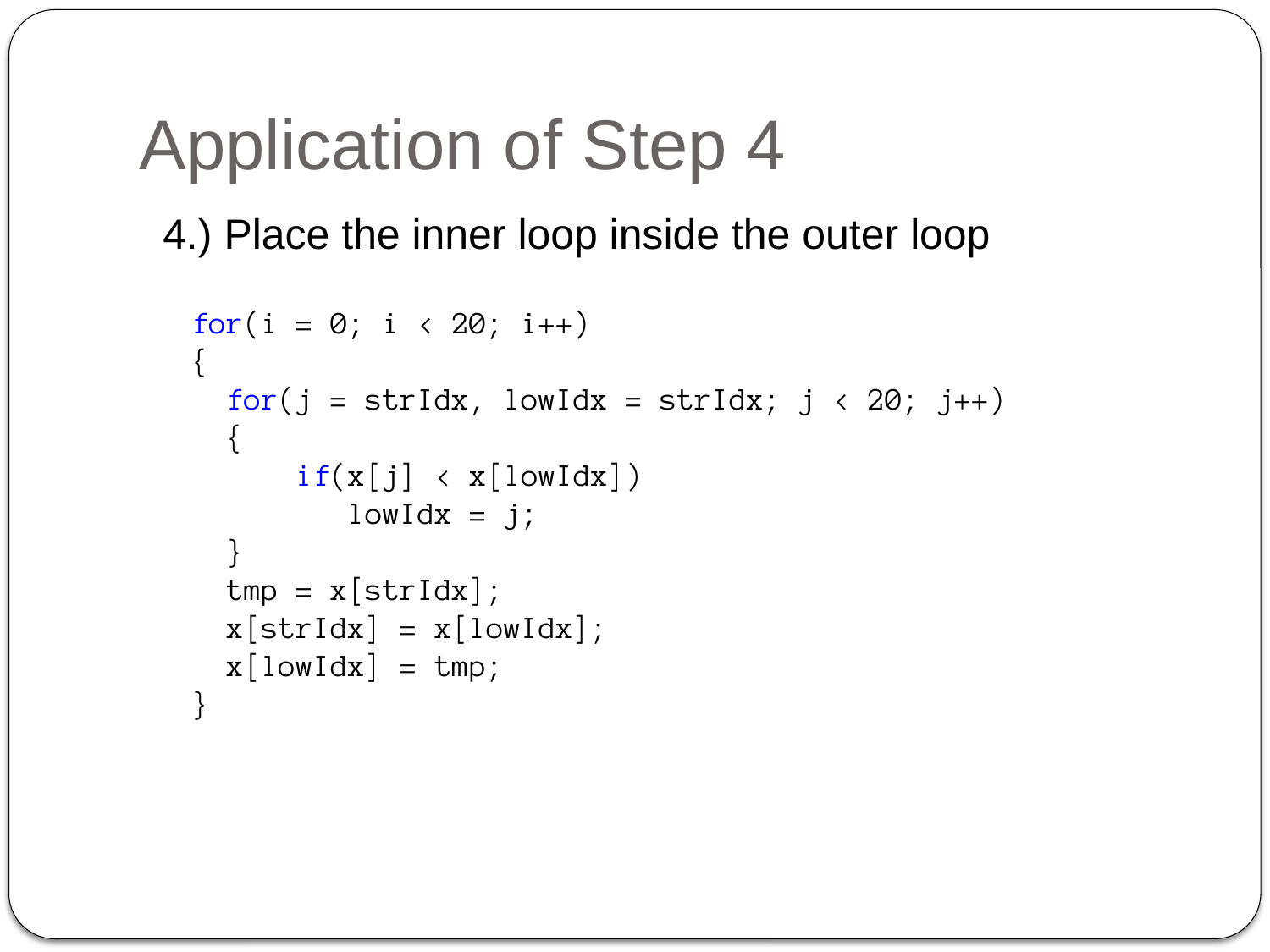

# Application of Step 4
4.) Place the inner loop inside the outer loop
for(i = 0; i < 20; i++)
{
  for(j = strIdx, lowIdx = strIdx; j < 20; j++)
  {
      if(x[j] < x[lowIdx])
         lowIdx = j;
  }
  tmp = x[strIdx];
  x[strIdx] = x[lowIdx];
  x[lowIdx] = tmp;
}